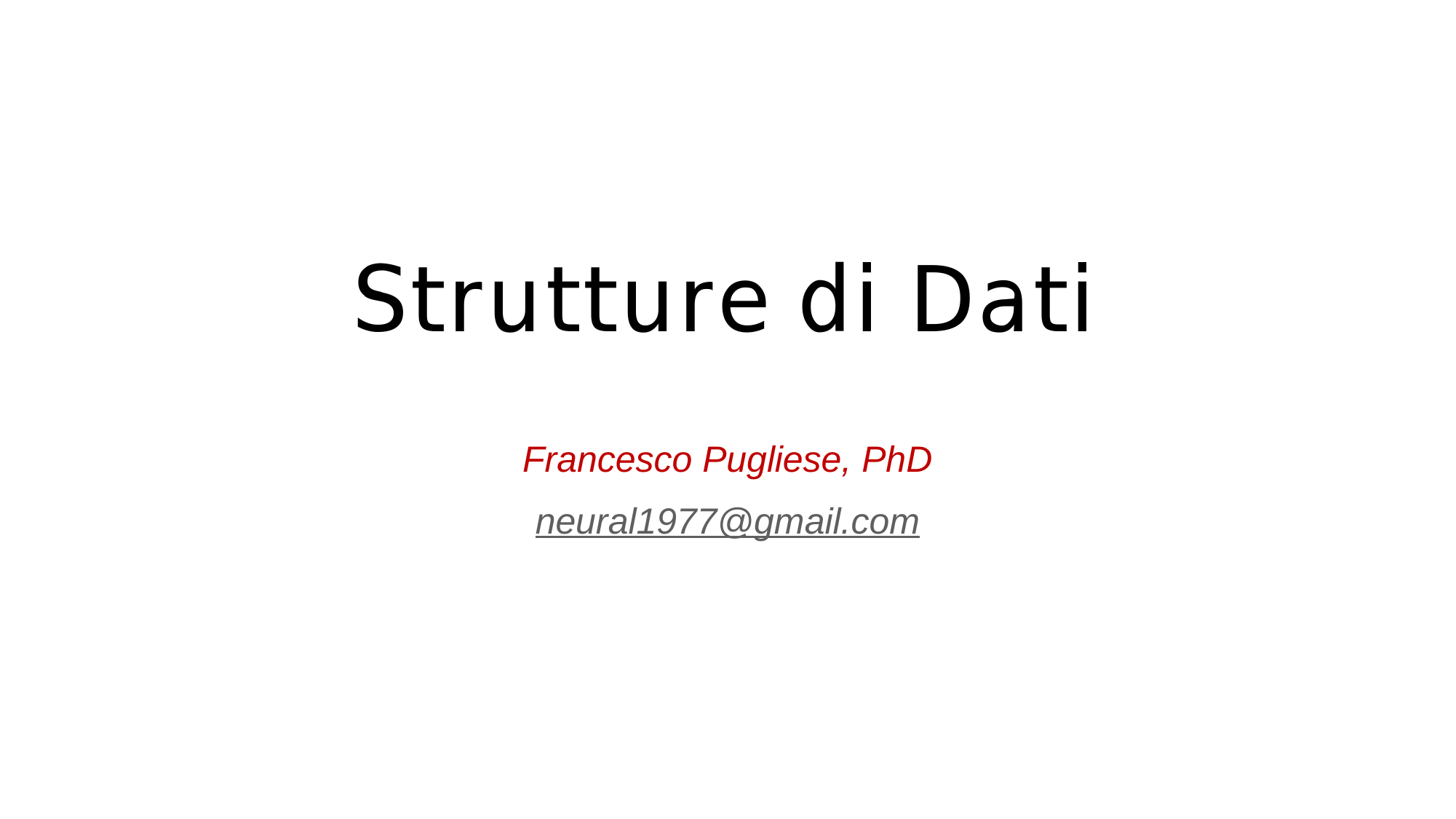

# Strutture di Dati
Francesco Pugliese, PhD
neural1977@gmail.com